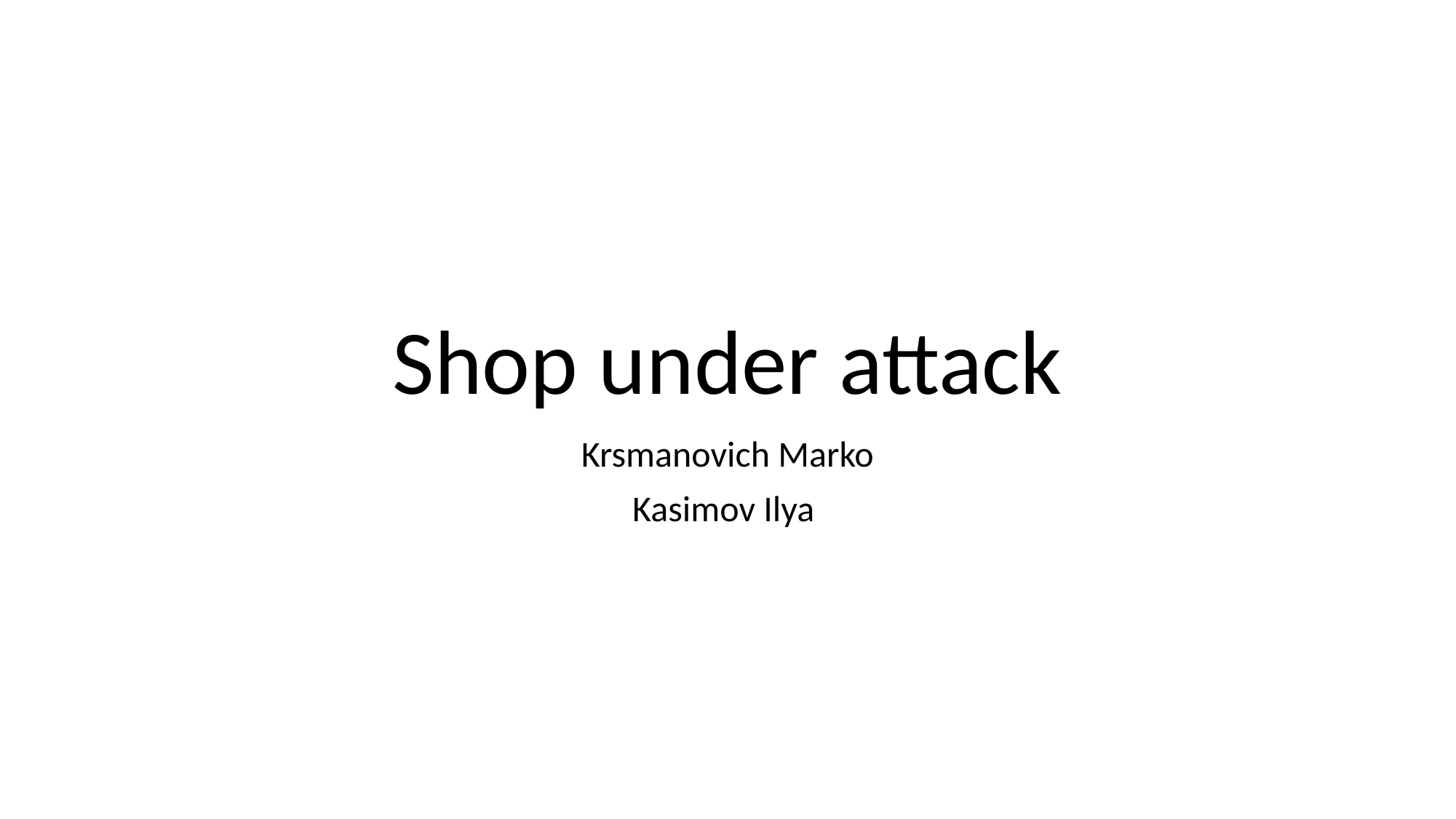

# Shop under attack
Krsmanovich Marko
Kasimov Ilya